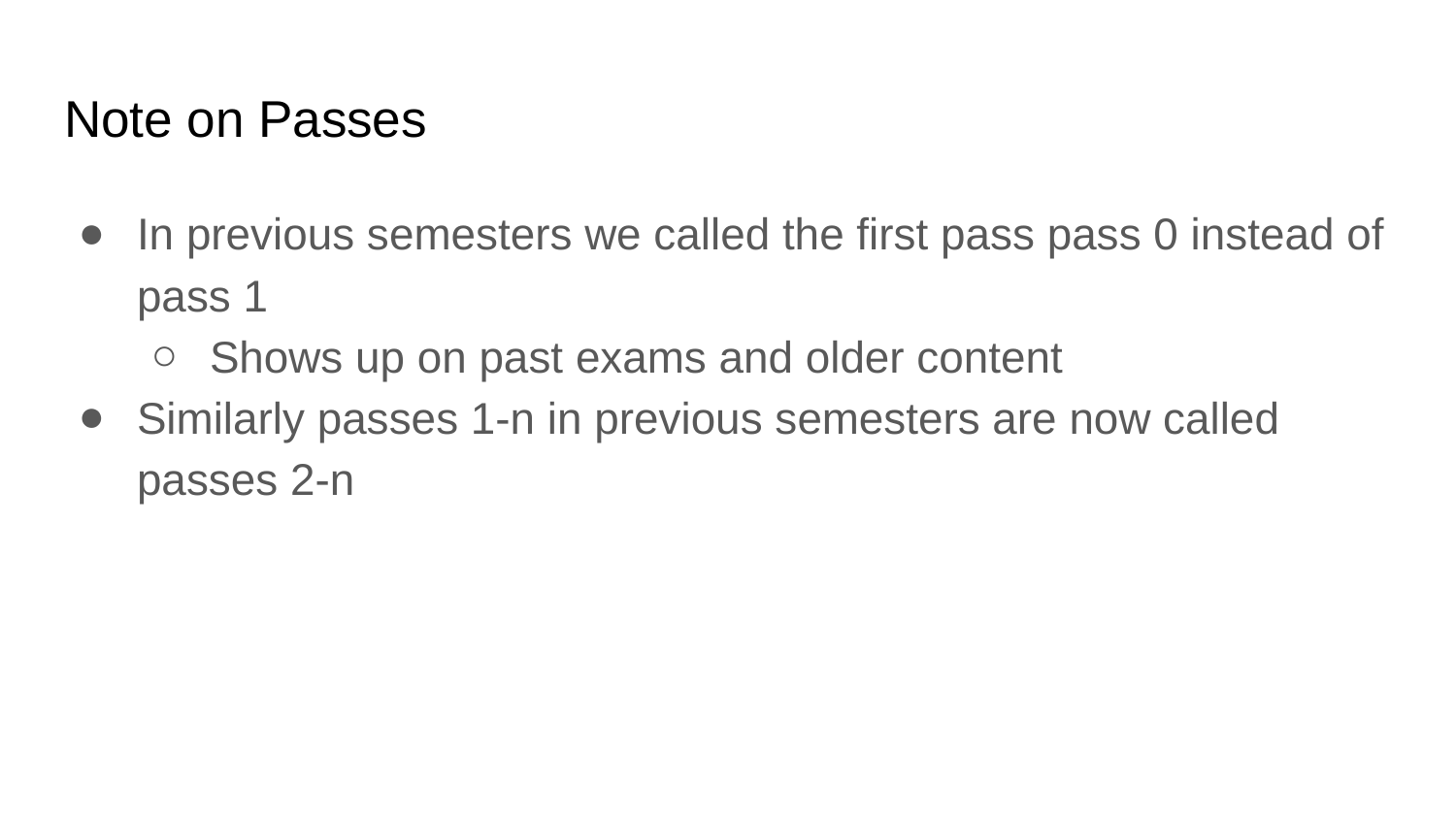

# Note on Passes
In previous semesters we called the first pass pass 0 instead of pass 1
Shows up on past exams and older content
Similarly passes 1-n in previous semesters are now called passes 2-n